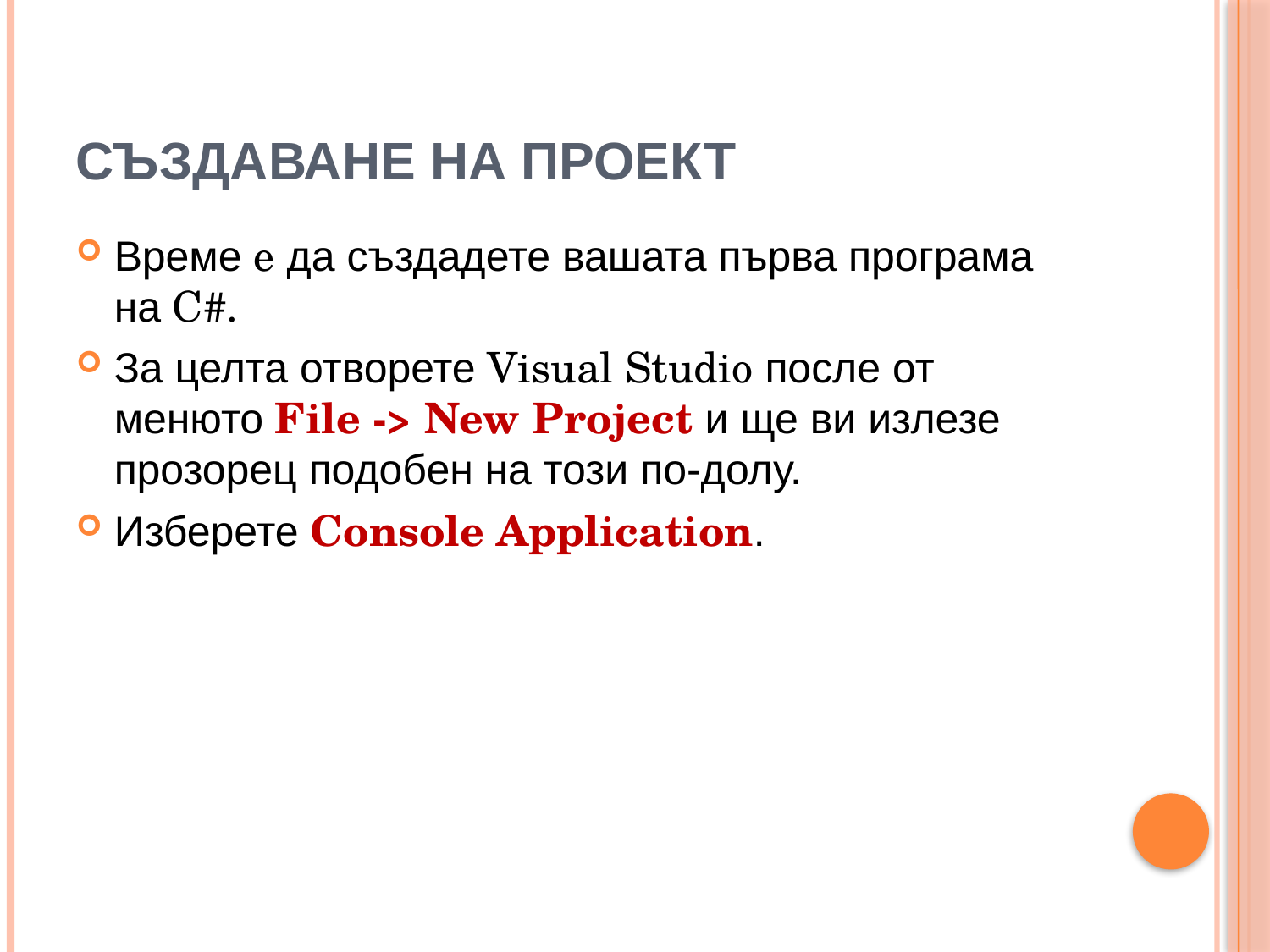

# Създаване на проект
Време e да създадете вашата първа програма на C#.
За целта отворете Visual Studio после от менюто File -> New Project и ще ви излезе прозорец подобен на този по-долу.
Изберете Console Application.